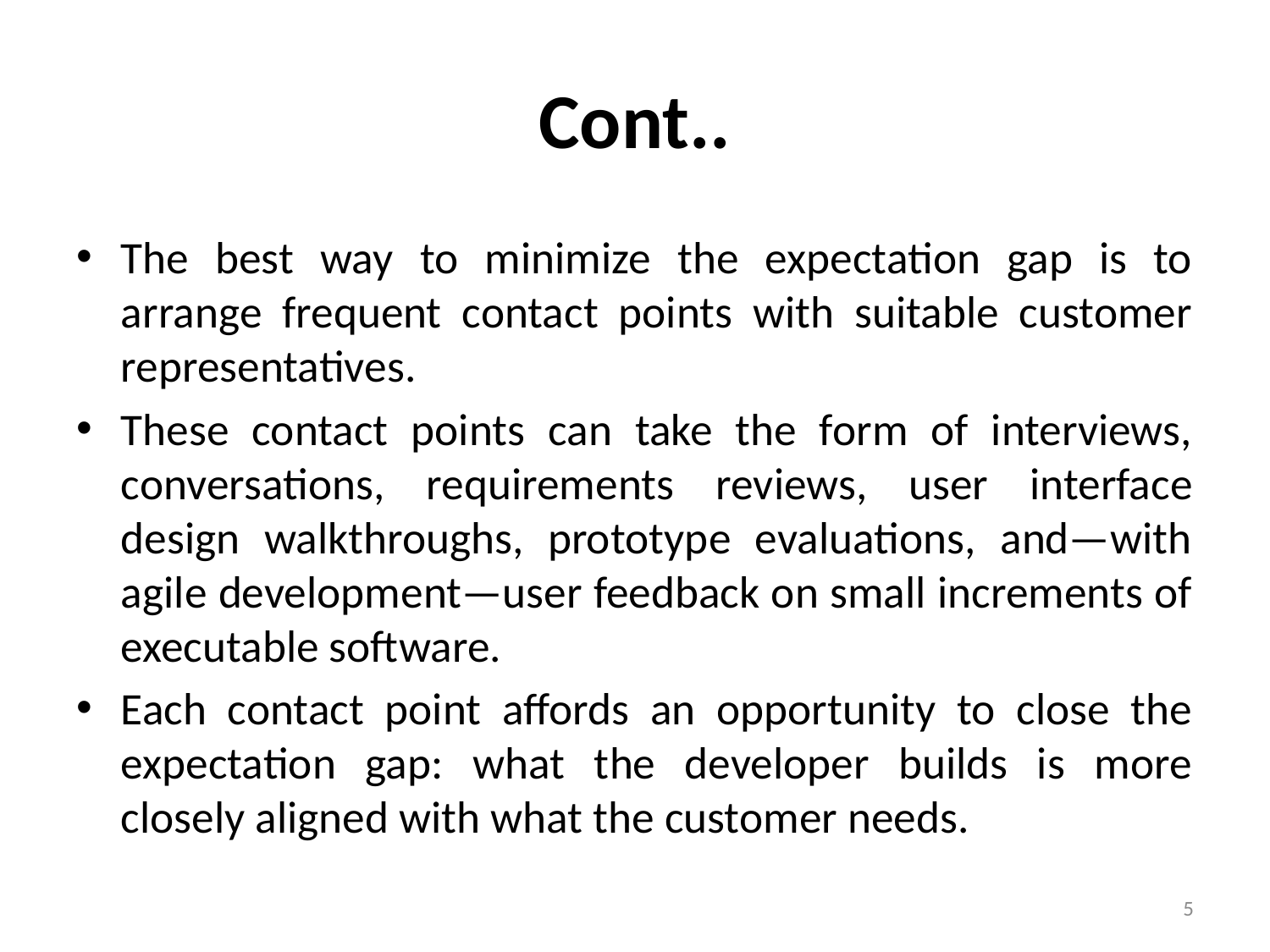

# Cont..
The best way to minimize the expectation gap is to arrange frequent contact points with suitable customer representatives.
These contact points can take the form of interviews, conversations, requirements reviews, user interface design walkthroughs, prototype evaluations, and—with agile development—user feedback on small increments of executable software.
Each contact point affords an opportunity to close the expectation gap: what the developer builds is more closely aligned with what the customer needs.
5